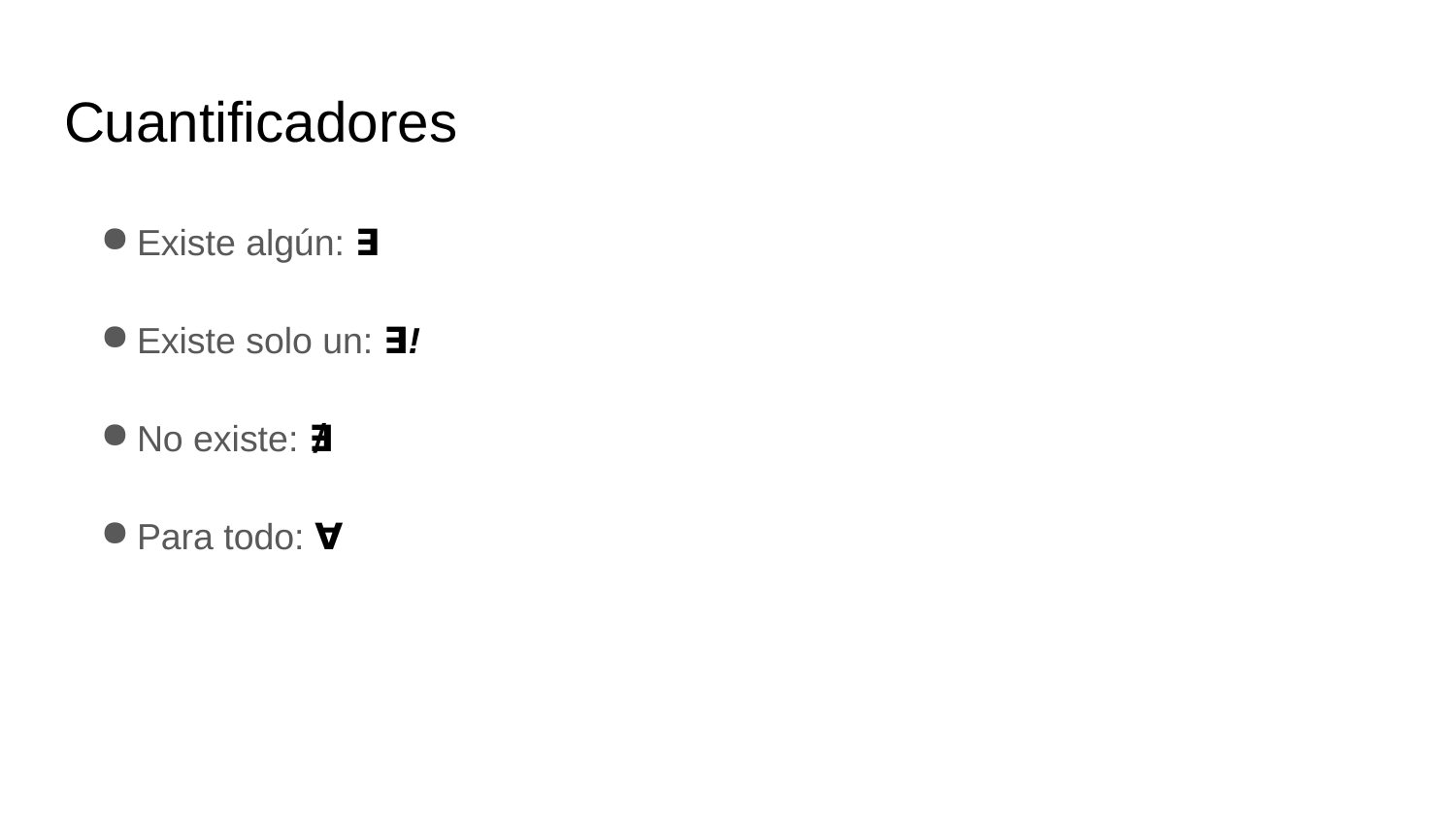

# Cuantificadores
Existe algún: ∃
Existe solo un: ∃!
No existe: ∄
Para todo: ∀